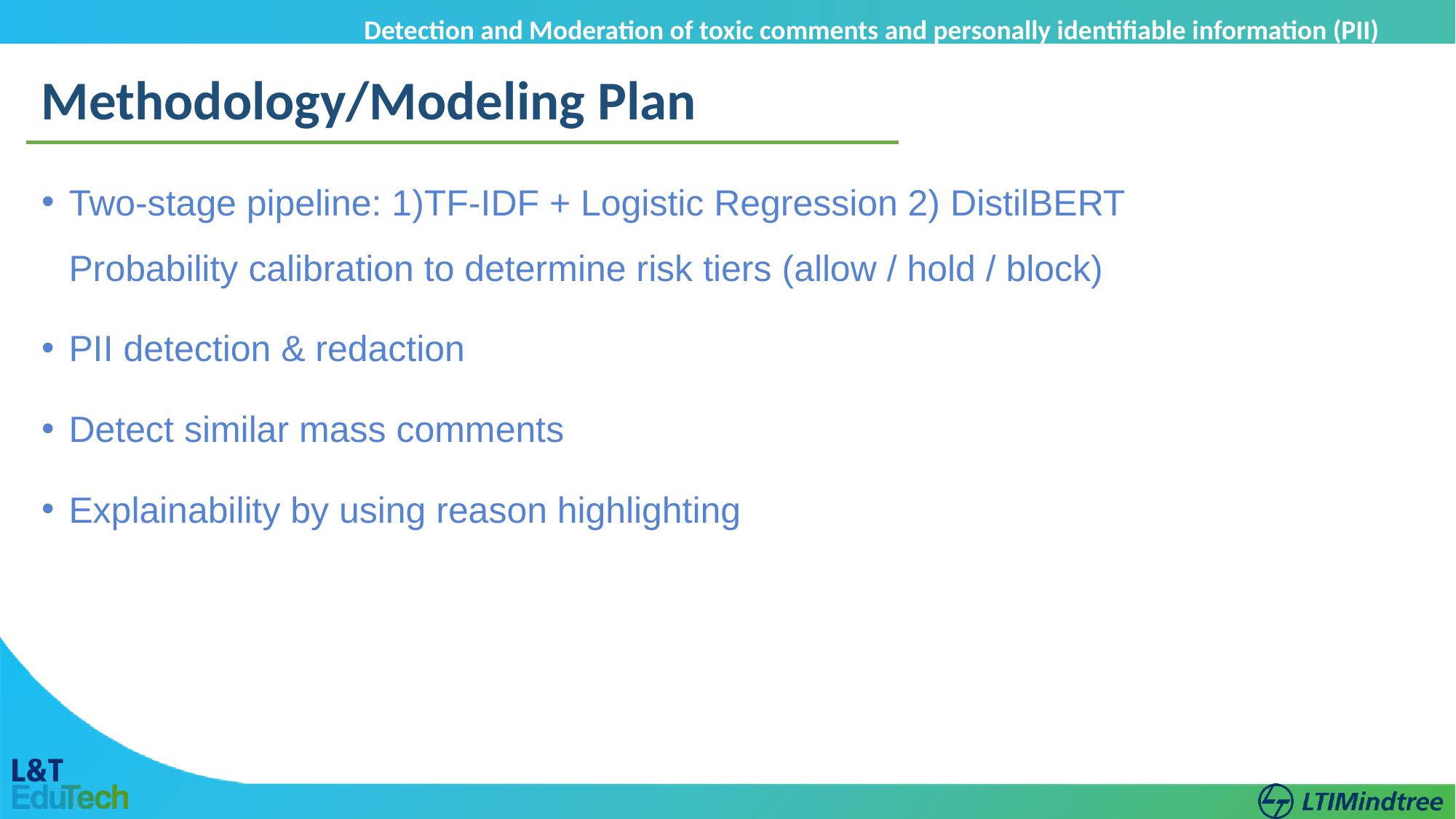

Detection and Moderation of toxic comments and personally identifiable information (PII)
8

Methodology/Modeling Plan
Two-stage pipeline: 1)TF-IDF + Logistic Regression 2) DistilBERT Probability calibration to determine risk tiers (allow / hold / block)
PII detection & redaction
Detect similar mass comments
Explainability by using reason highlighting